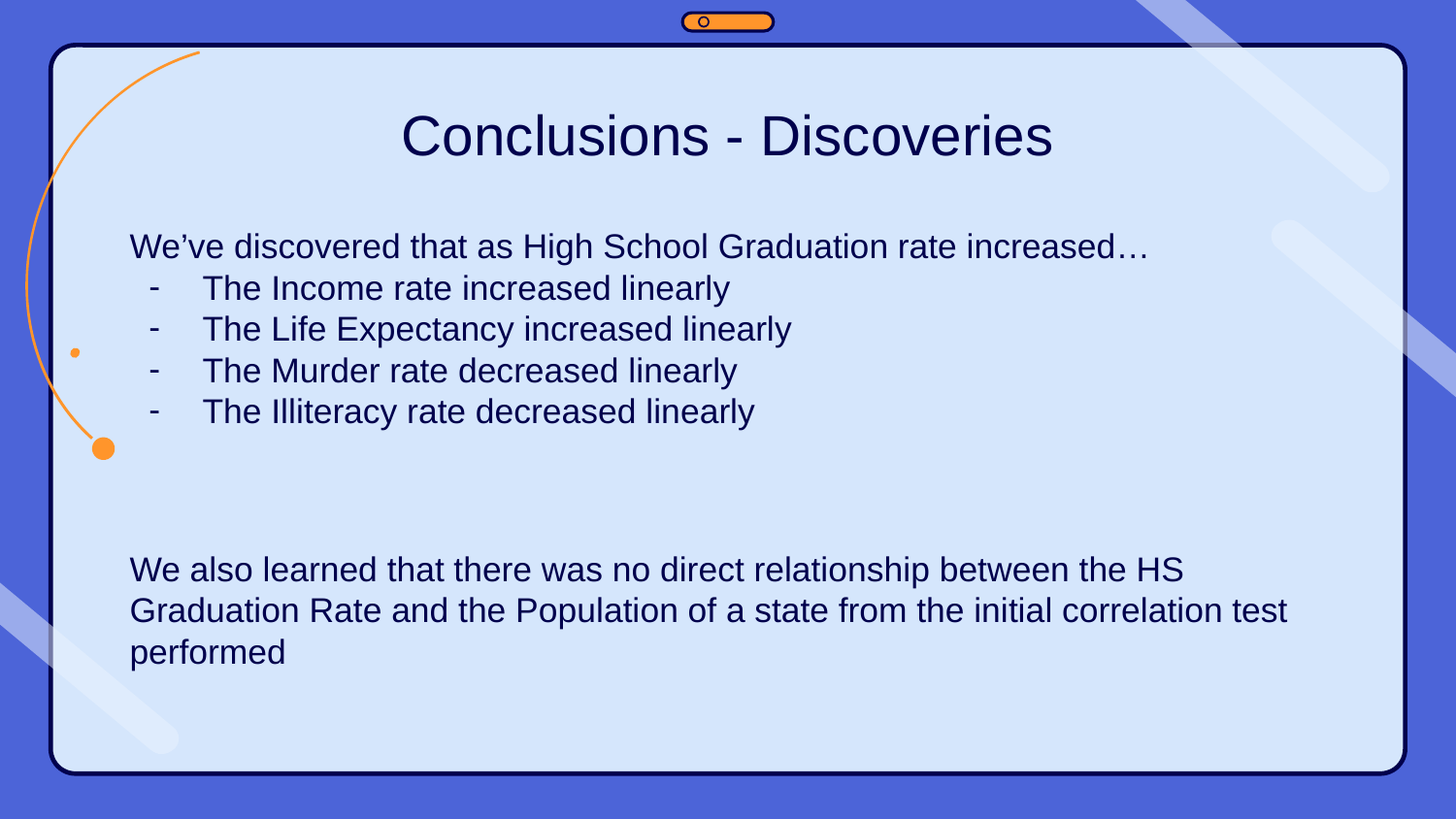

# Conclusions - Discoveries

We’ve discovered that as High School Graduation rate increased…
The Income rate increased linearly
The Life Expectancy increased linearly
The Murder rate decreased linearly
The Illiteracy rate decreased linearly

We also learned that there was no direct relationship between the HS Graduation Rate and the Population of a state from the initial correlation test performed